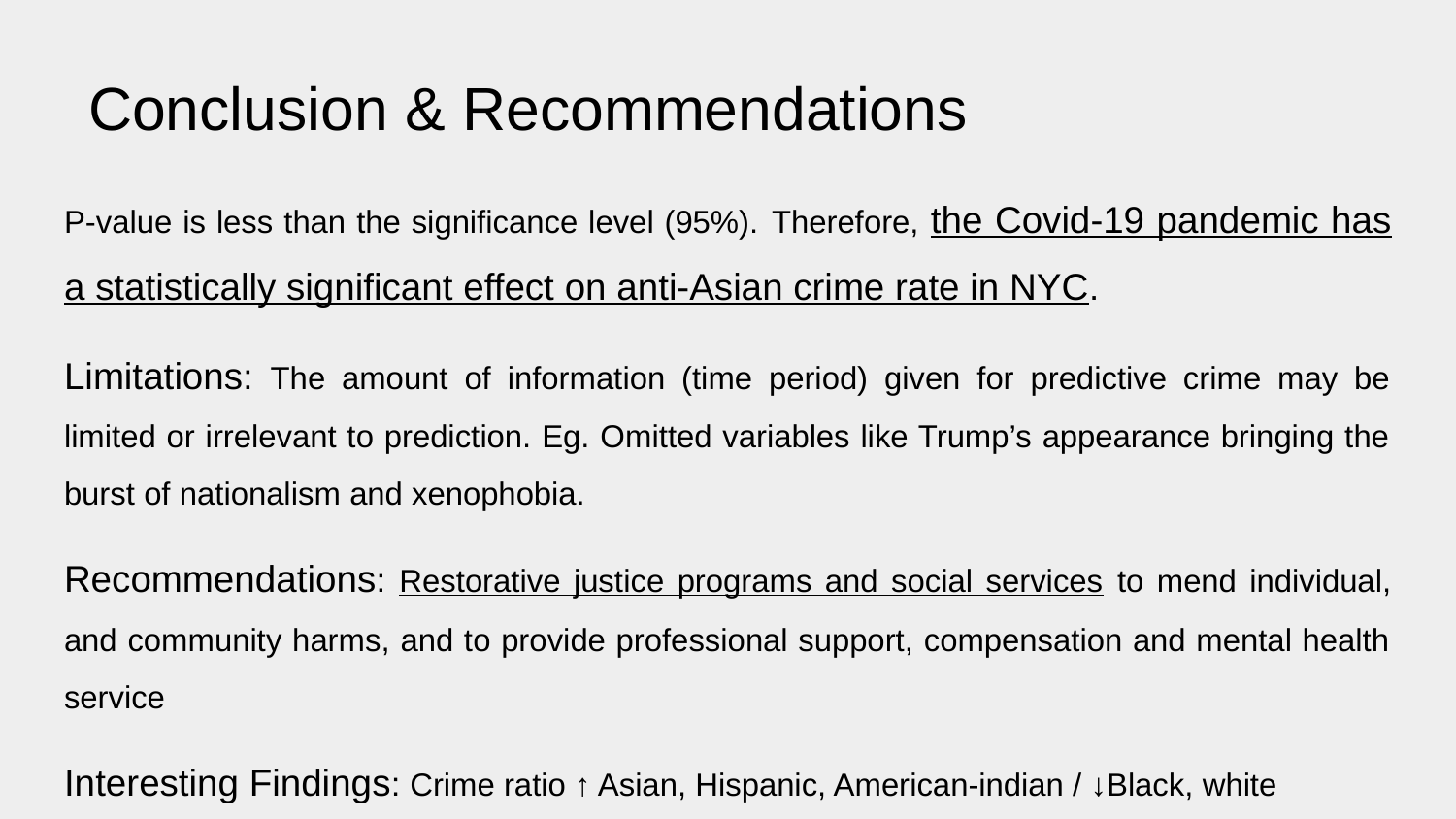

# Conclusion & Recommendations
P-value is less than the significance level (95%). Therefore, the Covid-19 pandemic has a statistically significant effect on anti-Asian crime rate in NYC.
Limitations: The amount of information (time period) given for predictive crime may be limited or irrelevant to prediction. Eg. Omitted variables like Trump’s appearance bringing the burst of nationalism and xenophobia.
Recommendations: Restorative justice programs and social services to mend individual, and community harms, and to provide professional support, compensation and mental health service
Interesting Findings: Crime ratio ↑ Asian, Hispanic, American-indian / ↓Black, white